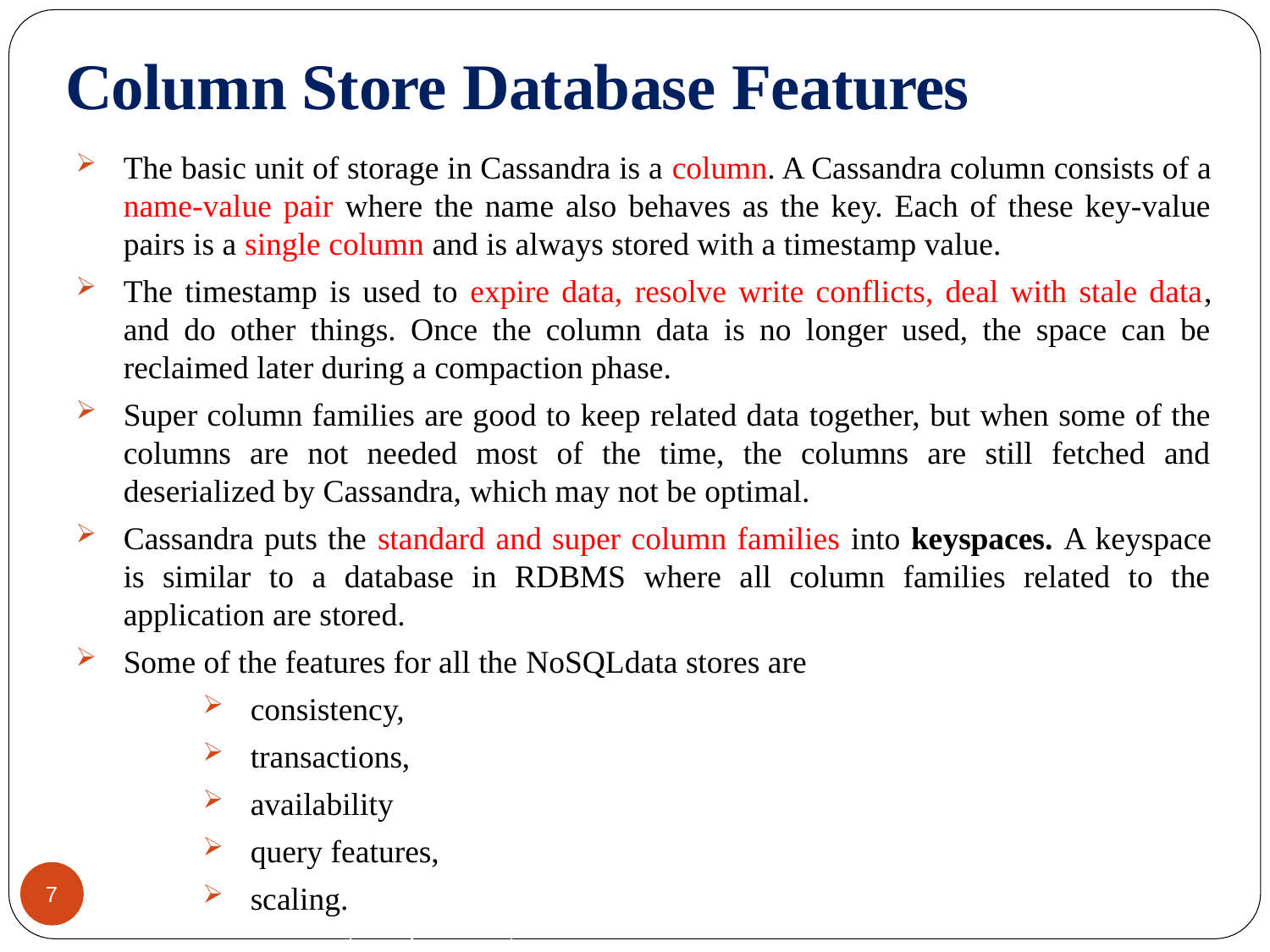

# Column Store Database Features
The basic unit of storage in Cassandra is a column. A Cassandra column consists of a name-value pair where the name also behaves as the key. Each of these key-value pairs is a single column and is always stored with a timestamp value.
The timestamp is used to expire data, resolve write conflicts, deal with stale data, and do other things. Once the column data is no longer used, the space can be reclaimed later during a compaction phase.
Super column families are good to keep related data together, but when some of the columns are not needed most of the time, the columns are still fetched and deserialized by Cassandra, which may not be optimal.
Cassandra puts the standard and super column families into keyspaces. A keyspace is similar to a database in RDBMS where all column families related to the application are stored.
Some of the features for all the NoSQLdata stores are
consistency,
transactions,
availability
query features,
scaling.

7
CREDITS: Jimmy Lin (University of Maryland)